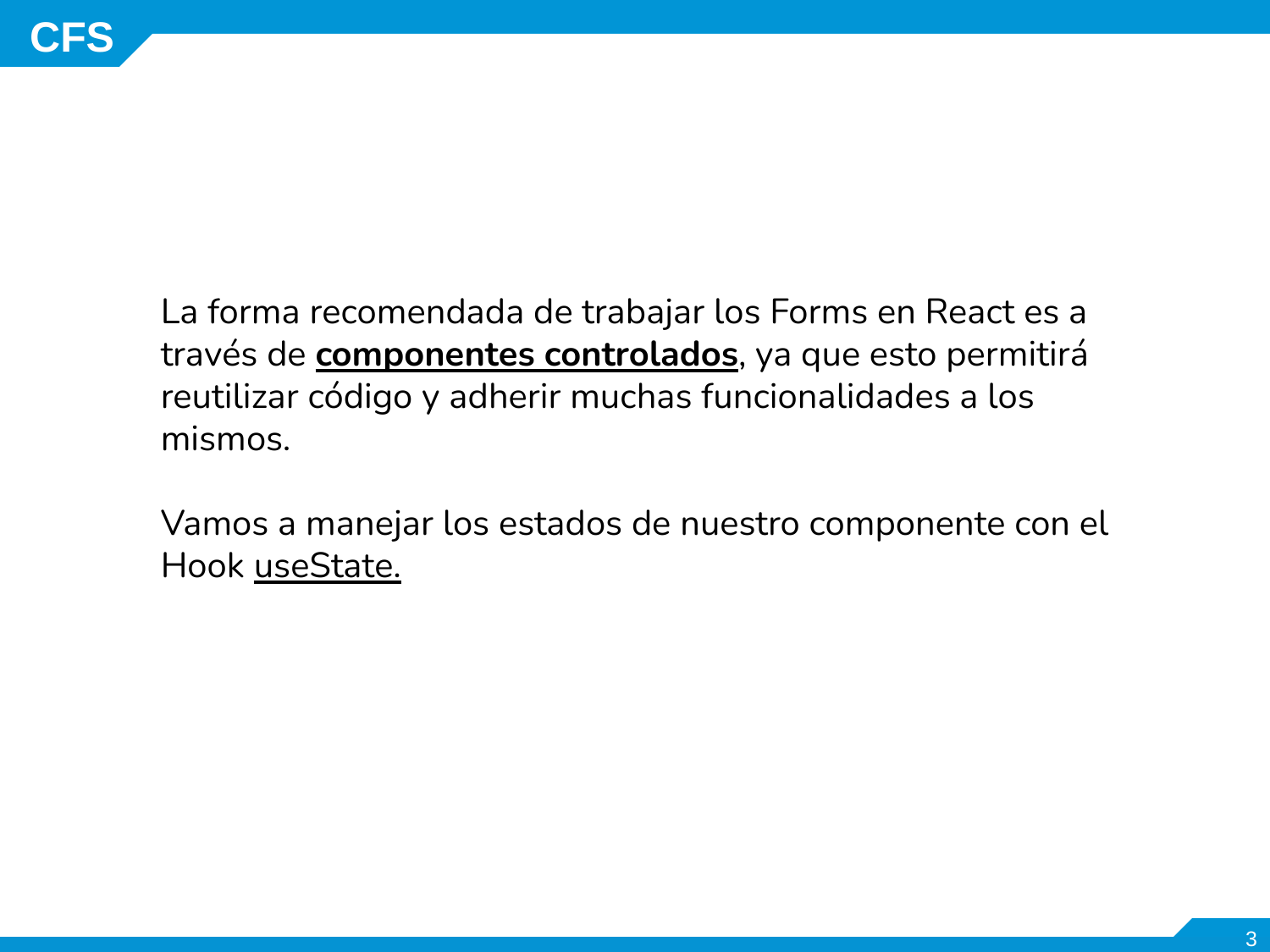

La forma recomendada de trabajar los Forms en React es a través de componentes controlados, ya que esto permitirá reutilizar código y adherir muchas funcionalidades a los mismos.

Vamos a manejar los estados de nuestro componente con el Hook useState.
3